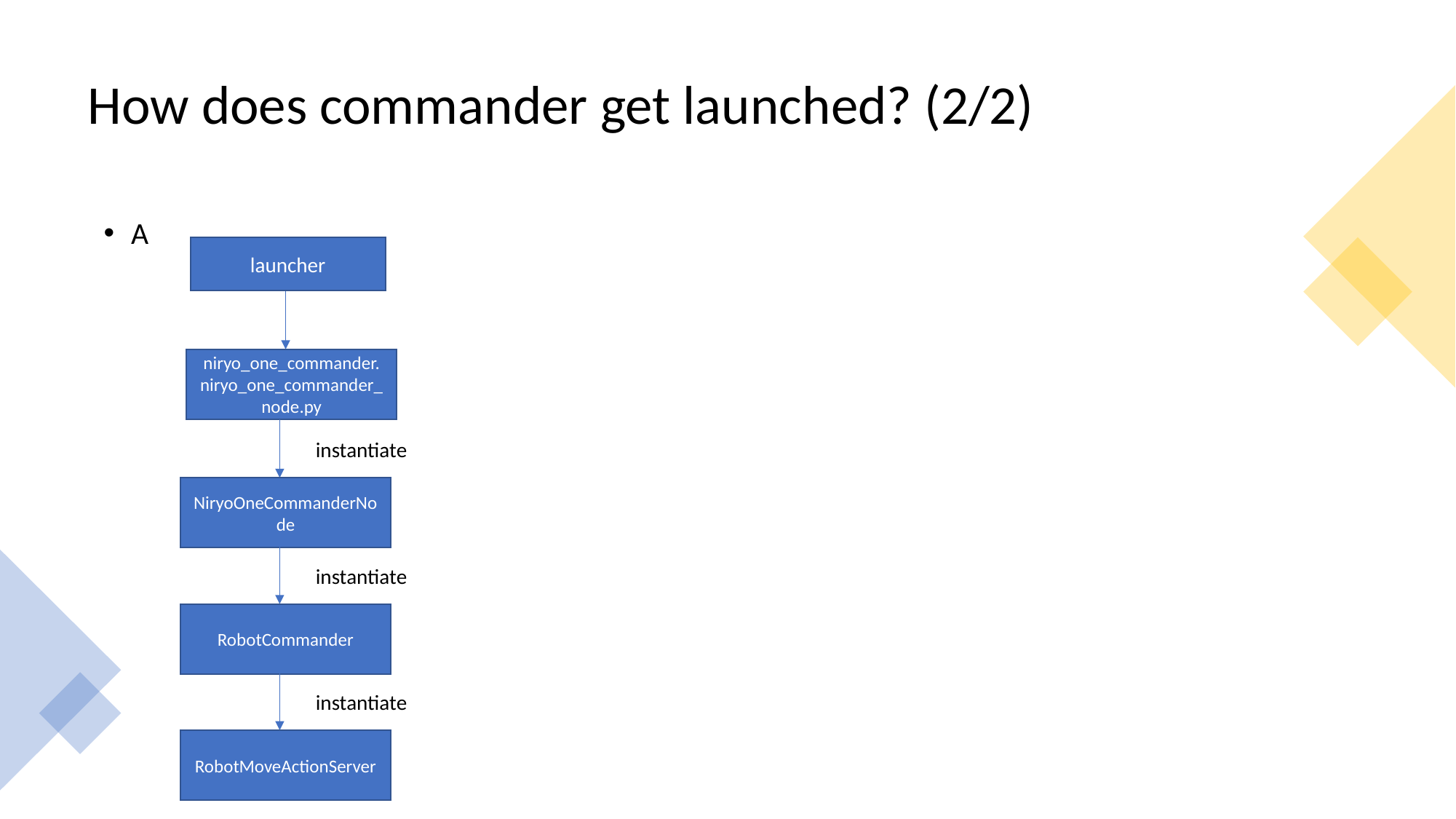

# How does commander get launched? (2/2)

A

launcher

niryo_one_commander.
niryo_one_commander_node.py
instantiate
NiryoOneCommanderNode
instantiate
RobotCommander

instantiate

RobotMoveActionServer